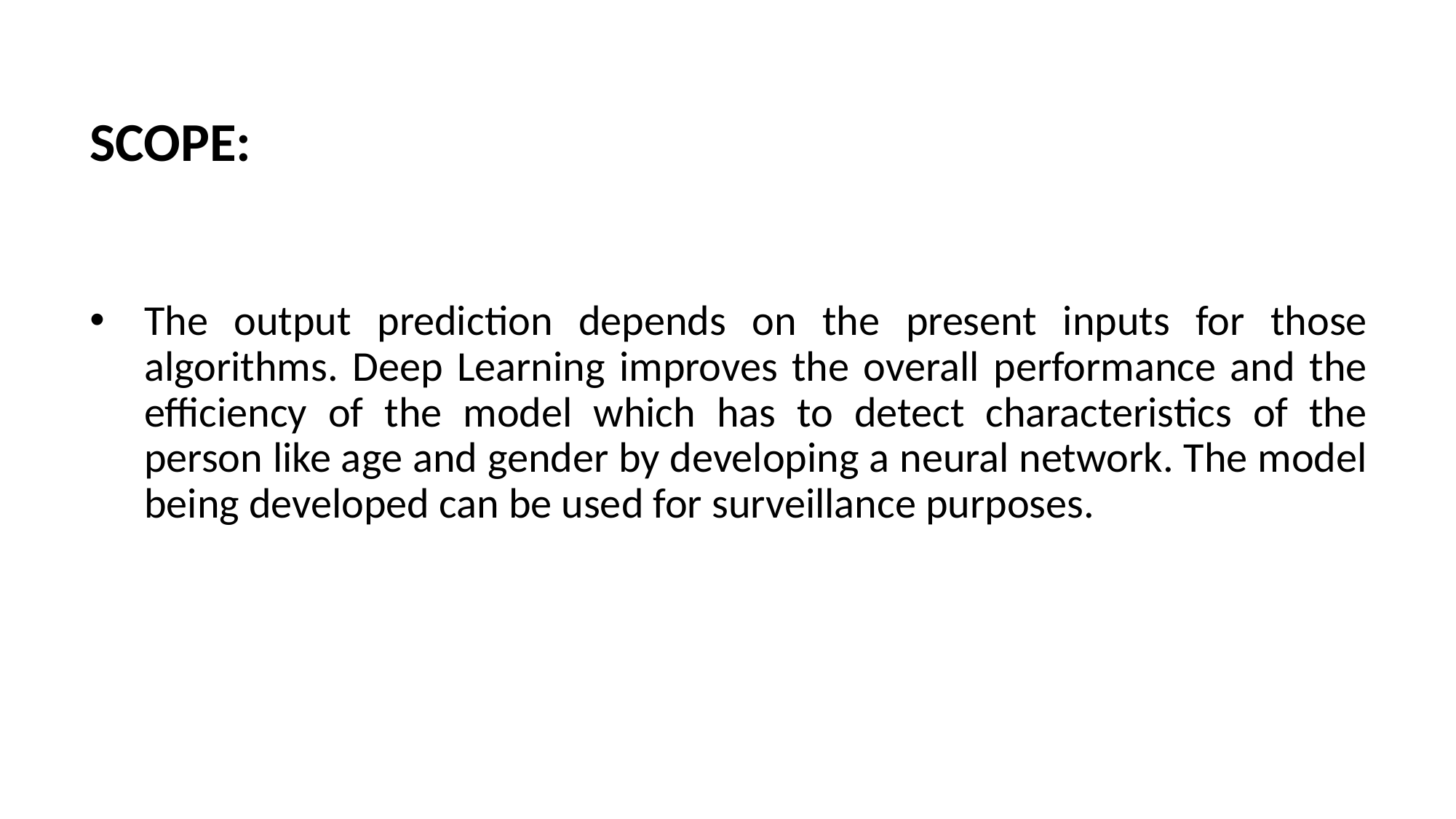

# SCOPE:
The output prediction depends on the present inputs for those algorithms. Deep Learning improves the overall performance and the efficiency of the model which has to detect characteristics of the person like age and gender by developing a neural network. The model being developed can be used for surveillance purposes.